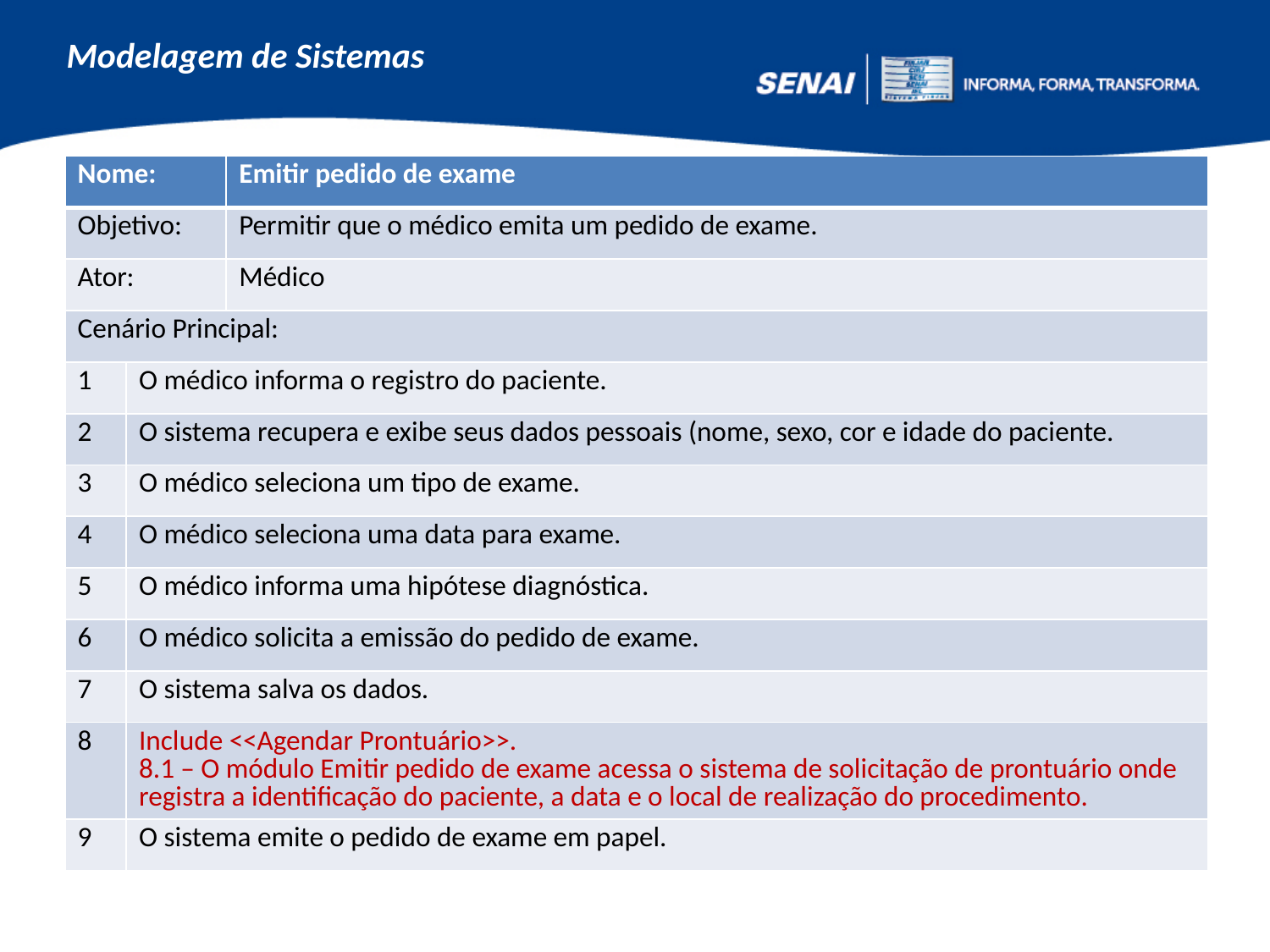

| Nome: |  | Emitir pedido de exame |
| --- | --- | --- |
| Objetivo: |  | Permitir que o médico emita um pedido de exame. |
| Ator: |  | Médico |
| Cenário Principal: |  |  |
| 1 | O médico informa o registro do paciente. |  |
| 2 | O sistema recupera e exibe seus dados pessoais (nome, sexo, cor e idade do paciente. |  |
| 3 | O médico seleciona um tipo de exame. |  |
| 4 | O médico seleciona uma data para exame. |  |
| 5 | O médico informa uma hipótese diagnóstica. |  |
| 6 | O médico solicita a emissão do pedido de exame. |  |
| 7 | O sistema salva os dados. |  |
| 8 | Include <<Agendar Prontuário>>. 8.1 – O módulo Emitir pedido de exame acessa o sistema de solicitação de prontuário onde registra a identificação do paciente, a data e o local de realização do procedimento. |  |
| 9 | O sistema emite o pedido de exame em papel. |  |